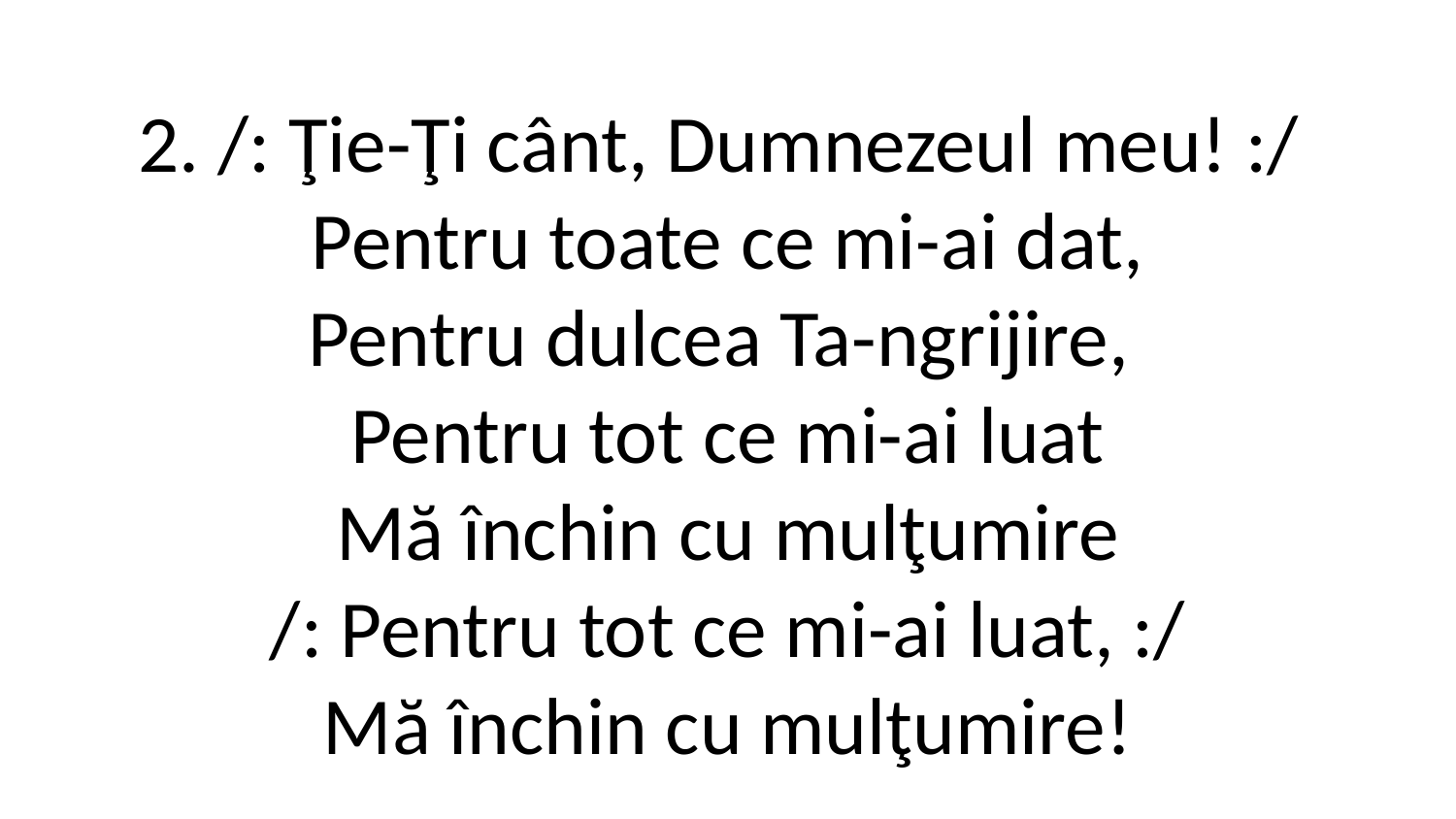

2. /: Ţie-Ţi cânt, Dumnezeul meu! :/ 
Pentru toate ce mi-ai dat,
Pentru dulcea Ta-ngrijire, 
Pentru tot ce mi-ai luat
Mă închin cu mulţumire
/: Pentru tot ce mi-ai luat, :/
Mă închin cu mulţumire!